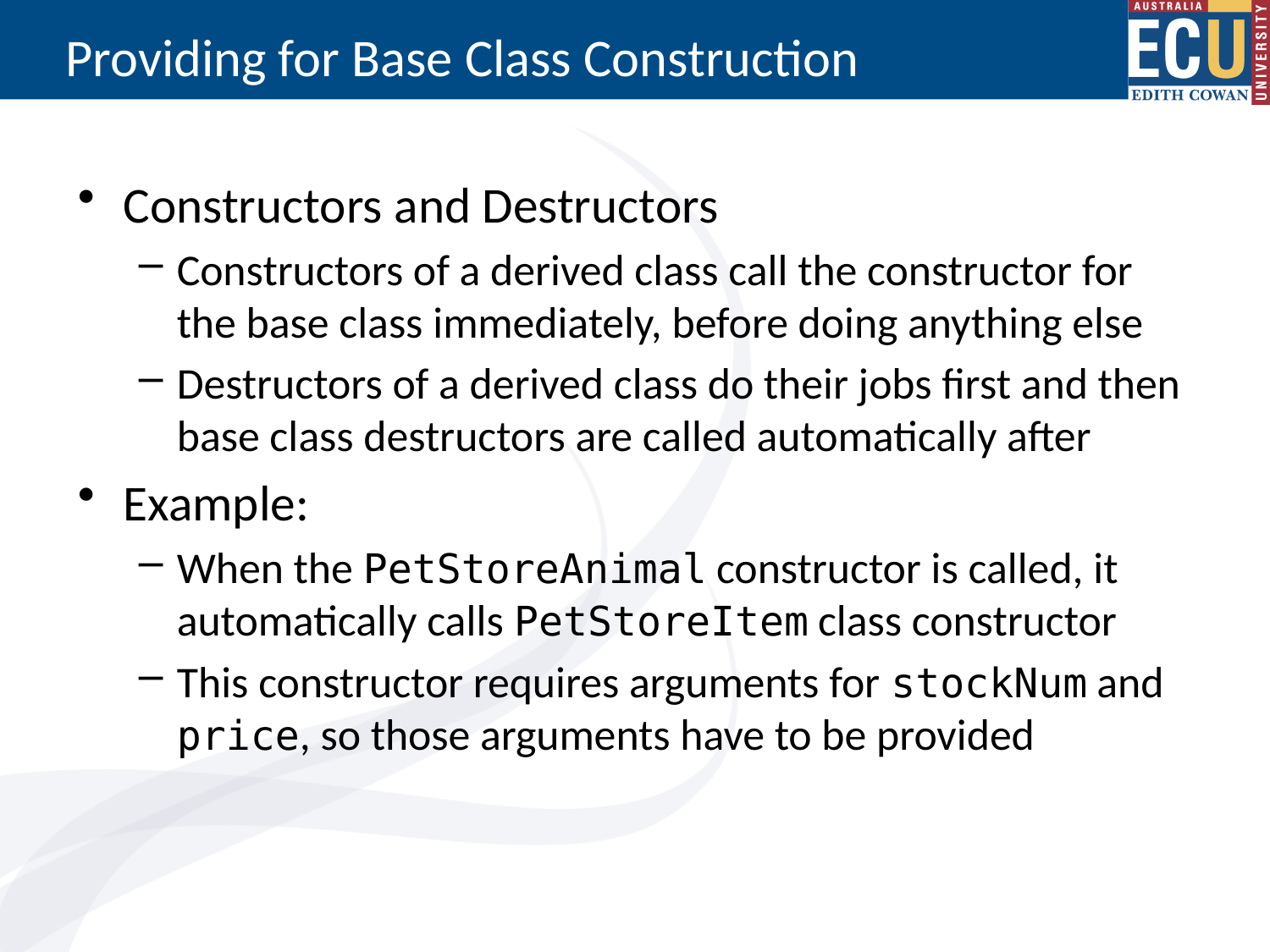

# Providing for Base Class Construction
Constructors and Destructors
Constructors of a derived class call the constructor for the base class immediately, before doing anything else
Destructors of a derived class do their jobs first and then base class destructors are called automatically after
Example:
When the PetStoreAnimal constructor is called, it automatically calls PetStoreItem class constructor
This constructor requires arguments for stockNum and price, so those arguments have to be provided